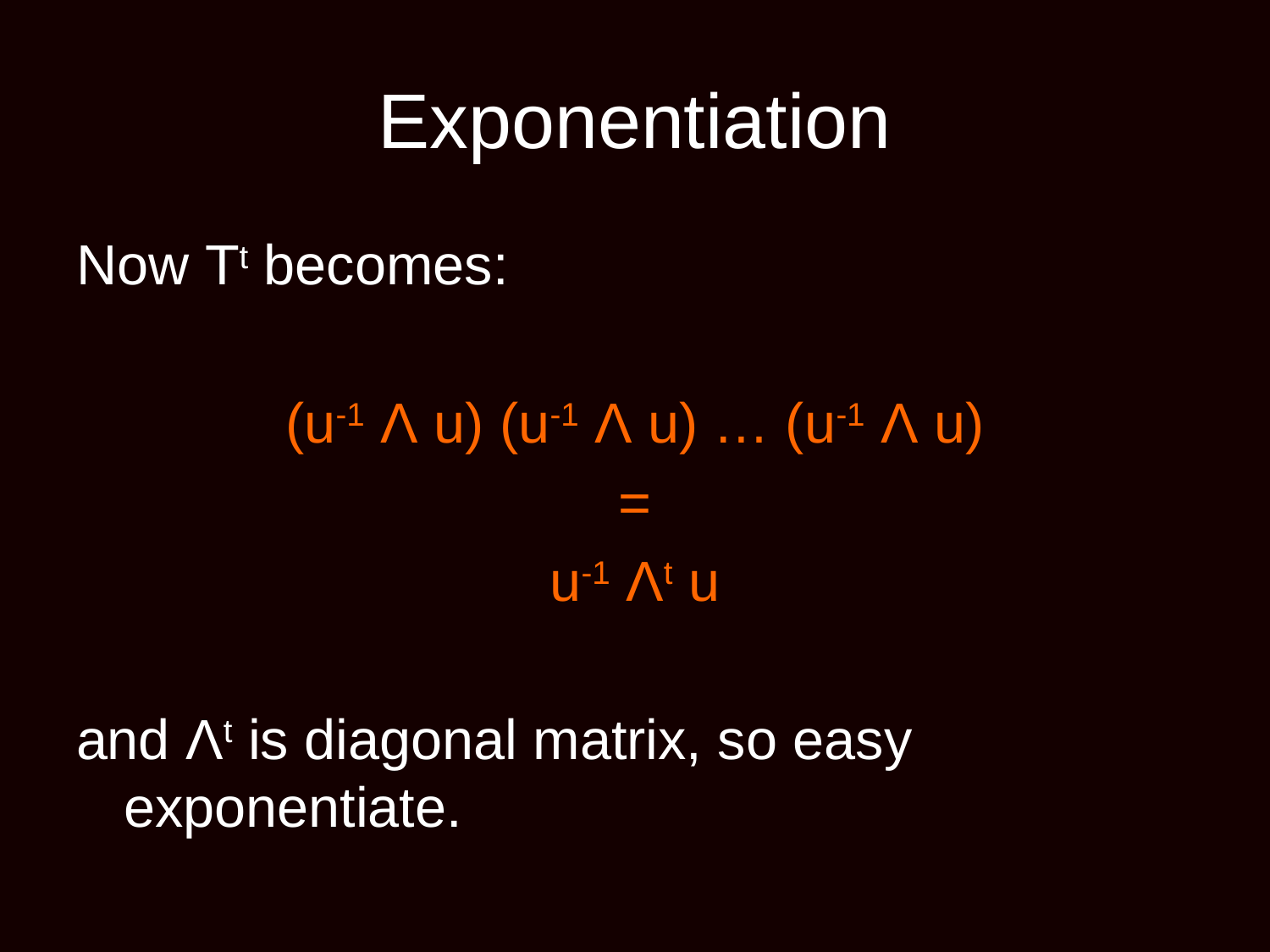

# Exponentiation
Now Tt becomes:

(u-1 Λ u) (u-1 Λ u) … (u-1 Λ u)
=
u-1 Λt u

and Λt is diagonal matrix, so easy exponentiate.